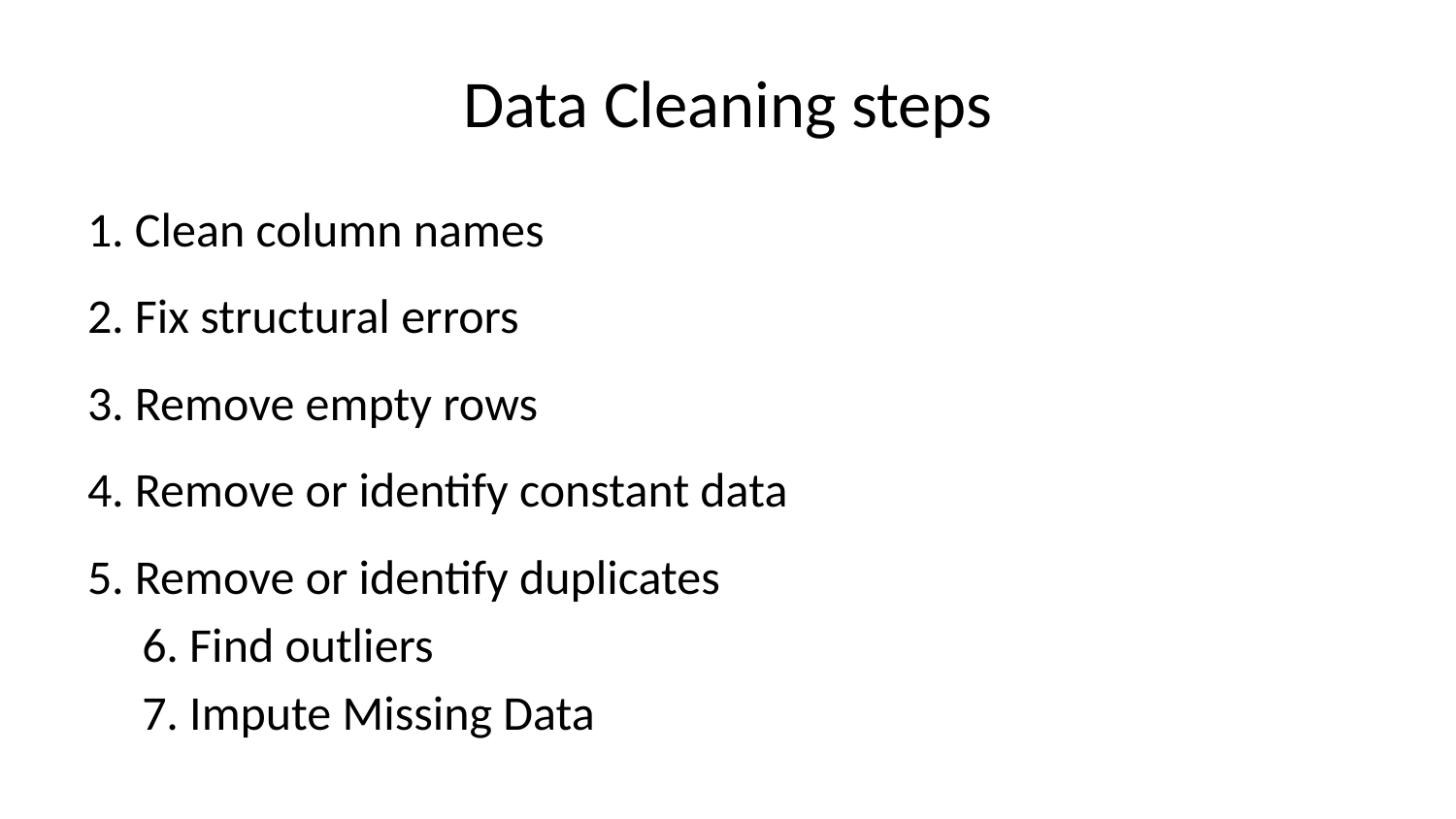

# Data Cleaning steps
1. Clean column names
2. Fix structural errors
3. Remove empty rows
4. Remove or identify constant data
5. Remove or identify duplicates
6. Find outliers
7. Impute Missing Data